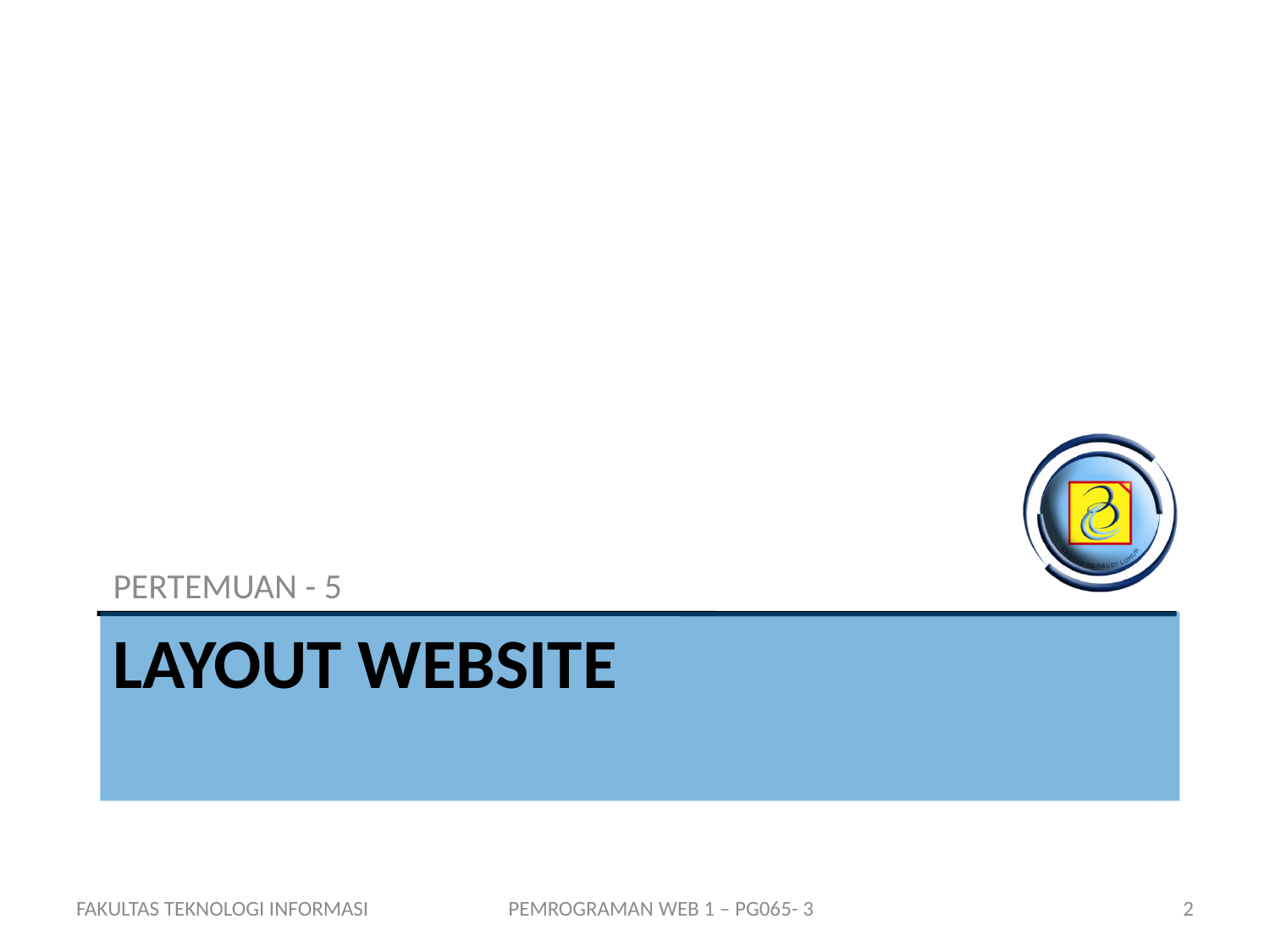

PERTEMUAN - 5
# Layout website
FAKULTAS TEKNOLOGI INFORMASI
PEMROGRAMAN WEB 1 – PG065- 3
2